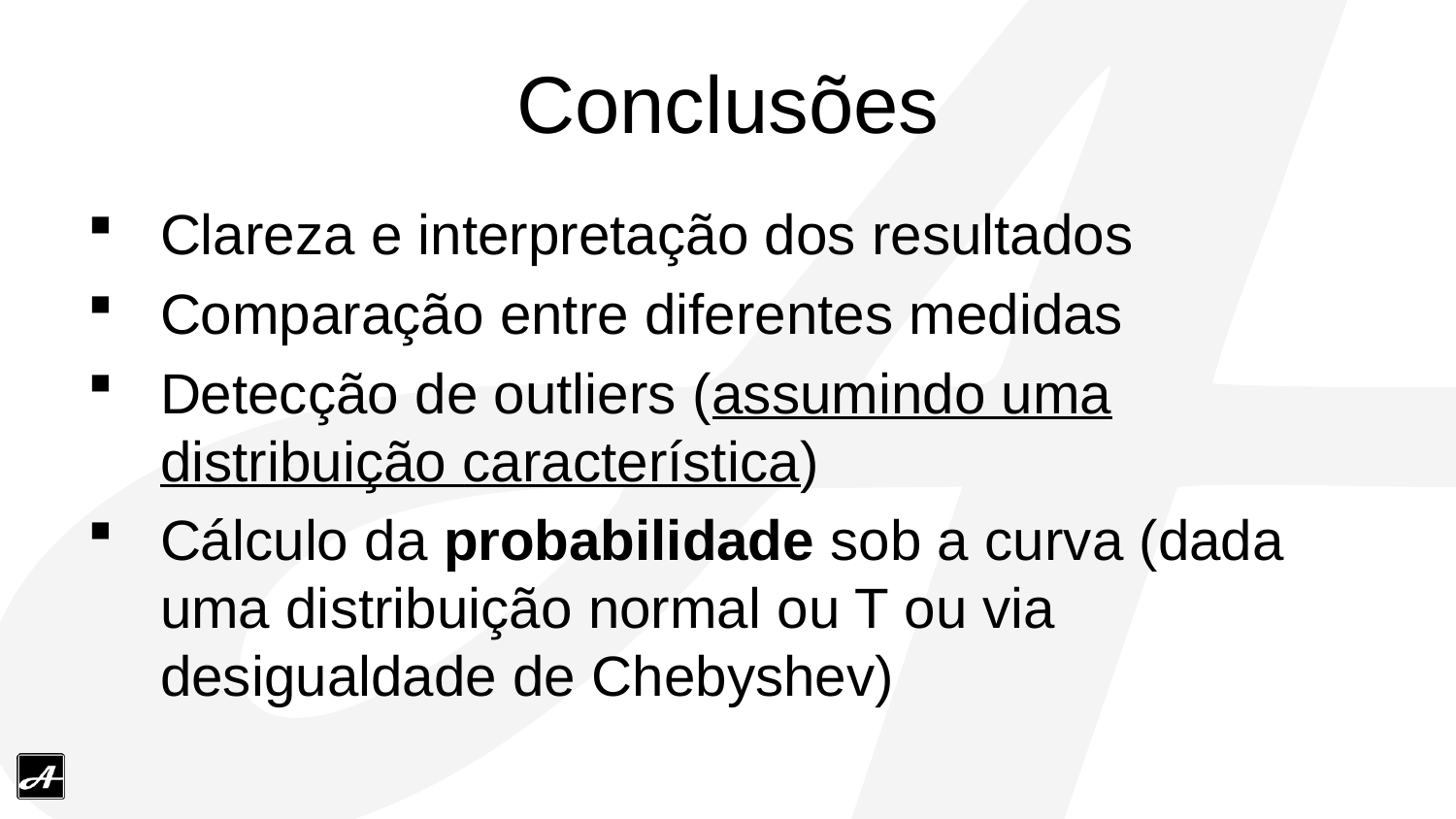

# Conclusões
Clareza e interpretação dos resultados
Comparação entre diferentes medidas
Detecção de outliers (assumindo uma distribuição característica)
Cálculo da probabilidade sob a curva (dada uma distribuição normal ou T ou via desigualdade de Chebyshev)